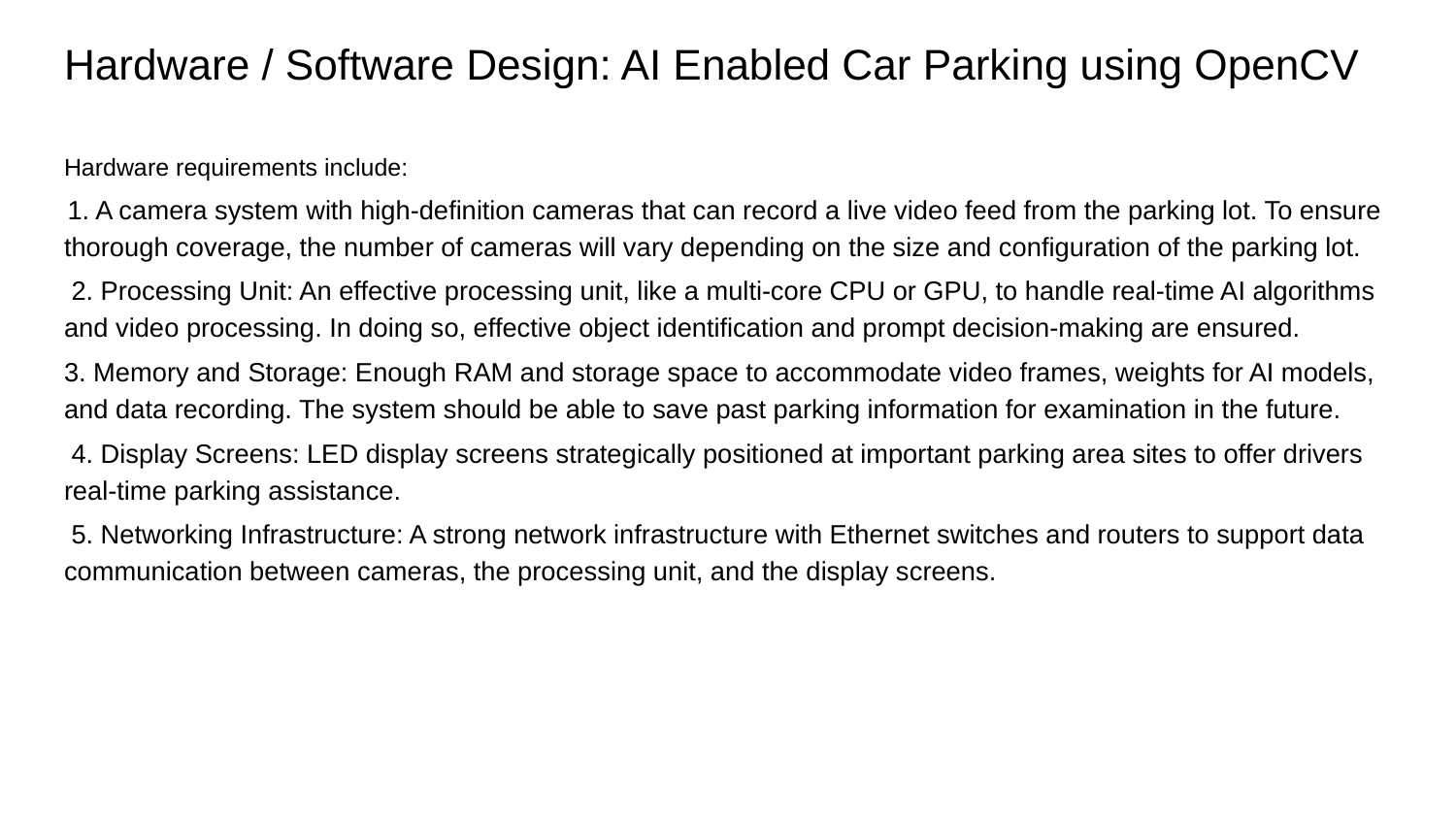

# Hardware / Software Design: AI Enabled Car Parking using OpenCV
Hardware requirements include:
 1. A camera system with high-definition cameras that can record a live video feed from the parking lot. To ensure thorough coverage, the number of cameras will vary depending on the size and configuration of the parking lot.
 2. Processing Unit: An effective processing unit, like a multi-core CPU or GPU, to handle real-time AI algorithms and video processing. In doing so, effective object identification and prompt decision-making are ensured.
3. Memory and Storage: Enough RAM and storage space to accommodate video frames, weights for AI models, and data recording. The system should be able to save past parking information for examination in the future.
 4. Display Screens: LED display screens strategically positioned at important parking area sites to offer drivers real-time parking assistance.
 5. Networking Infrastructure: A strong network infrastructure with Ethernet switches and routers to support data communication between cameras, the processing unit, and the display screens.